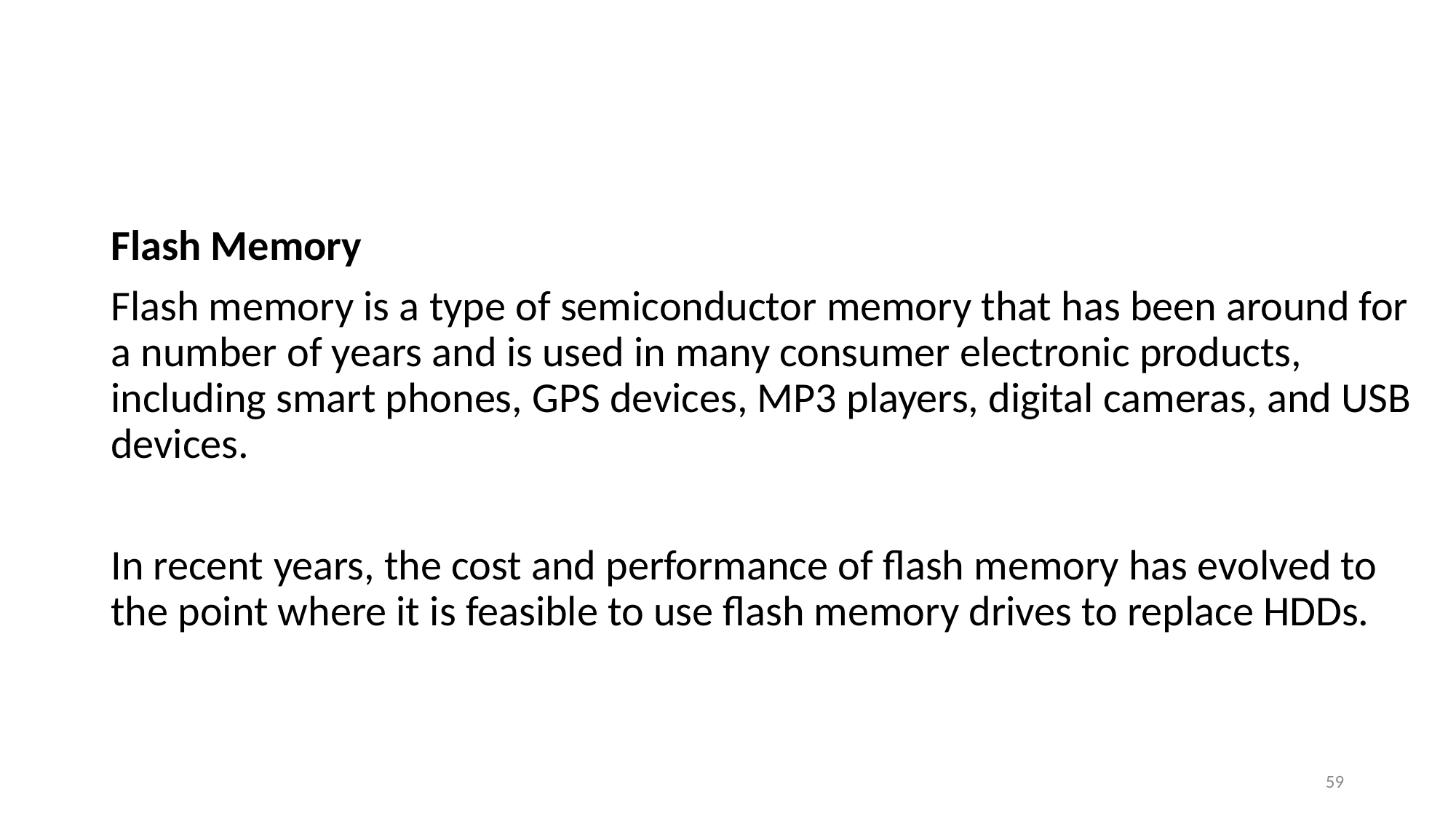

#
Flash Memory
Flash memory is a type of semiconductor memory that has been around for a number of years and is used in many consumer electronic products, including smart phones, GPS devices, MP3 players, digital cameras, and USB devices.

In recent years, the cost and performance of flash memory has evolved to the point where it is feasible to use flash memory drives to replace HDDs.
59